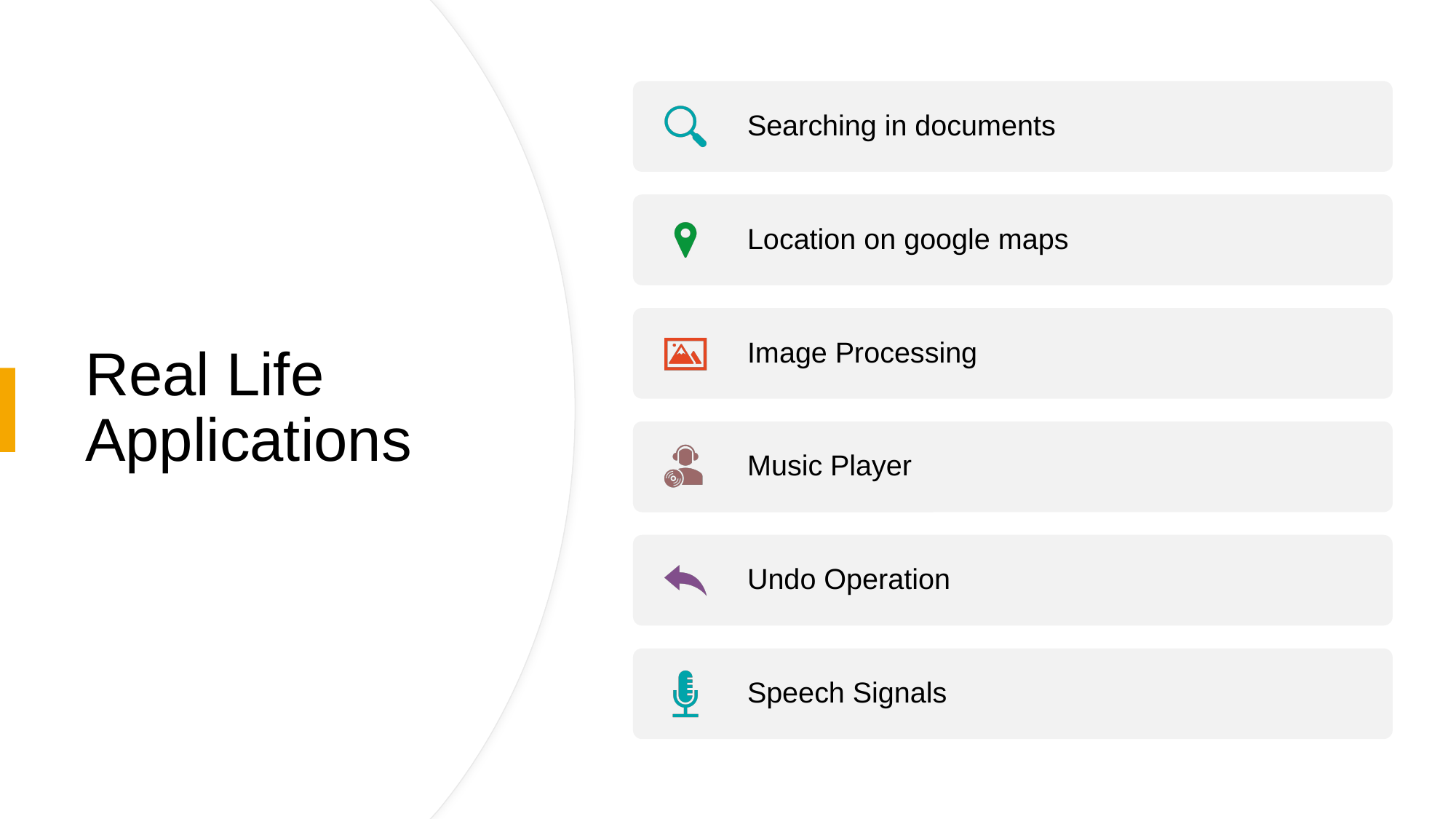

Searching in documents
Location on google maps
Image Processing
Music Player
Undo Operation
Speech Signals
# Real Life Applications